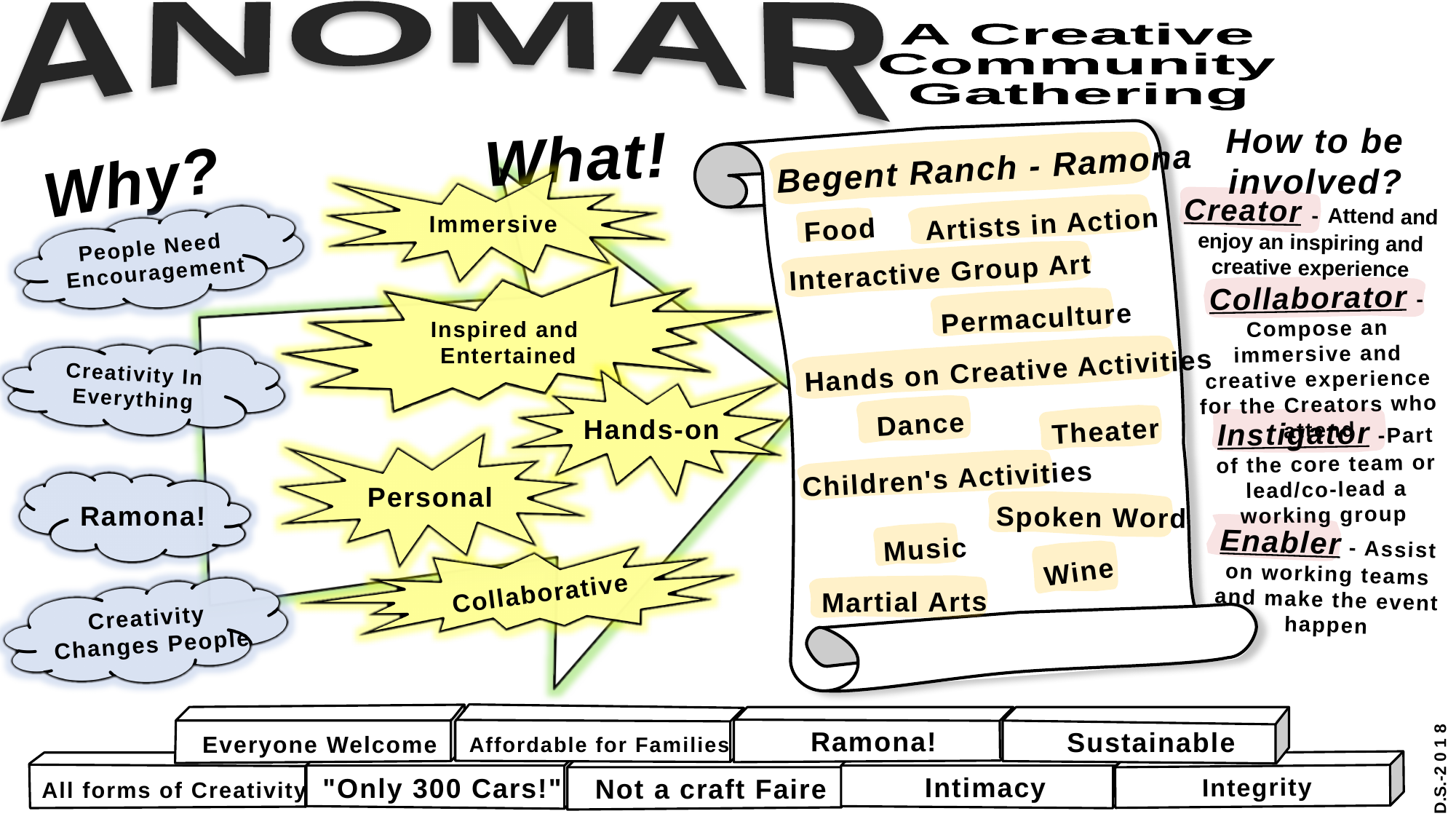

ANOMAR
A Creative
Community
Gathering
How to be involved?
What!

Why?

Begent Ranch - Ramona

Immersive
Creator - Attend and enjoy an inspiring and creative experience

Artists in Action
Food
People Need
Encouragement
Interactive Group Art
Inspired and
Entertained
Collaborator - Compose an immersive and creative experience for the Creators who attend

Permaculture
Creativity In
Everything
Hands on Creative Activities
Hands-on
Dance

Instigator -Part of the core team or lead/co-lead a working group
Theater
Personal
Children's Activities

Ramona!
Spoken Word
Enabler - Assist on working teams and make the event happen
Music
Collaborative
Wine
Martial Arts
Creativity
Changes People
Everyone Welcome
Affordable for Families
Ramona!
 Sustainable
"Only 300 Cars!"
Intimacy
 Integrity
All forms of Creativity
D.S.-2 0 1 8
Not a craft Faire